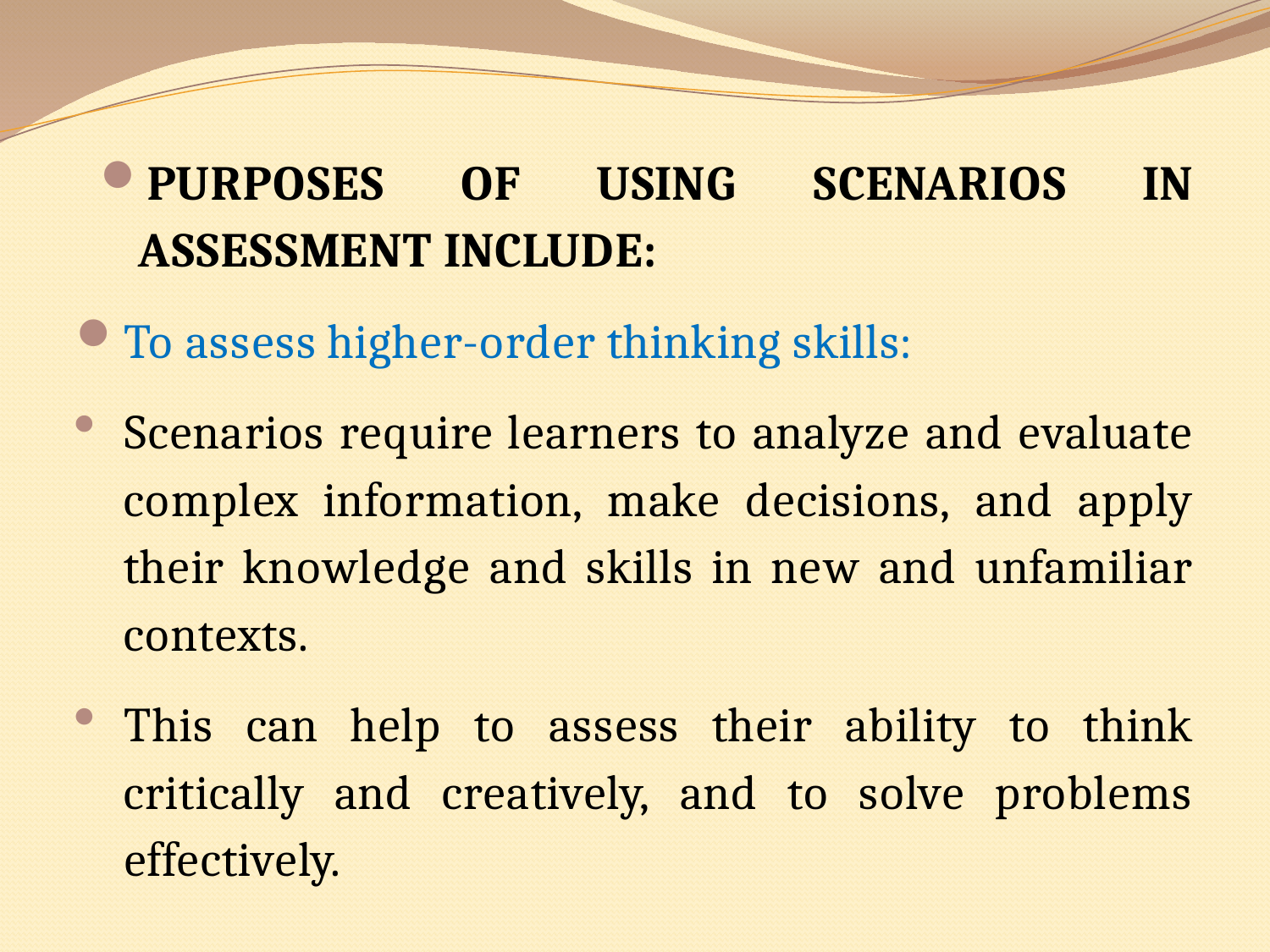

PURPOSES OF USING SCENARIOS IN ASSESSMENT INCLUDE:
To assess higher-order thinking skills:
Scenarios require learners to analyze and evaluate complex information, make decisions, and apply their knowledge and skills in new and unfamiliar contexts.
This can help to assess their ability to think critically and creatively, and to solve problems effectively.